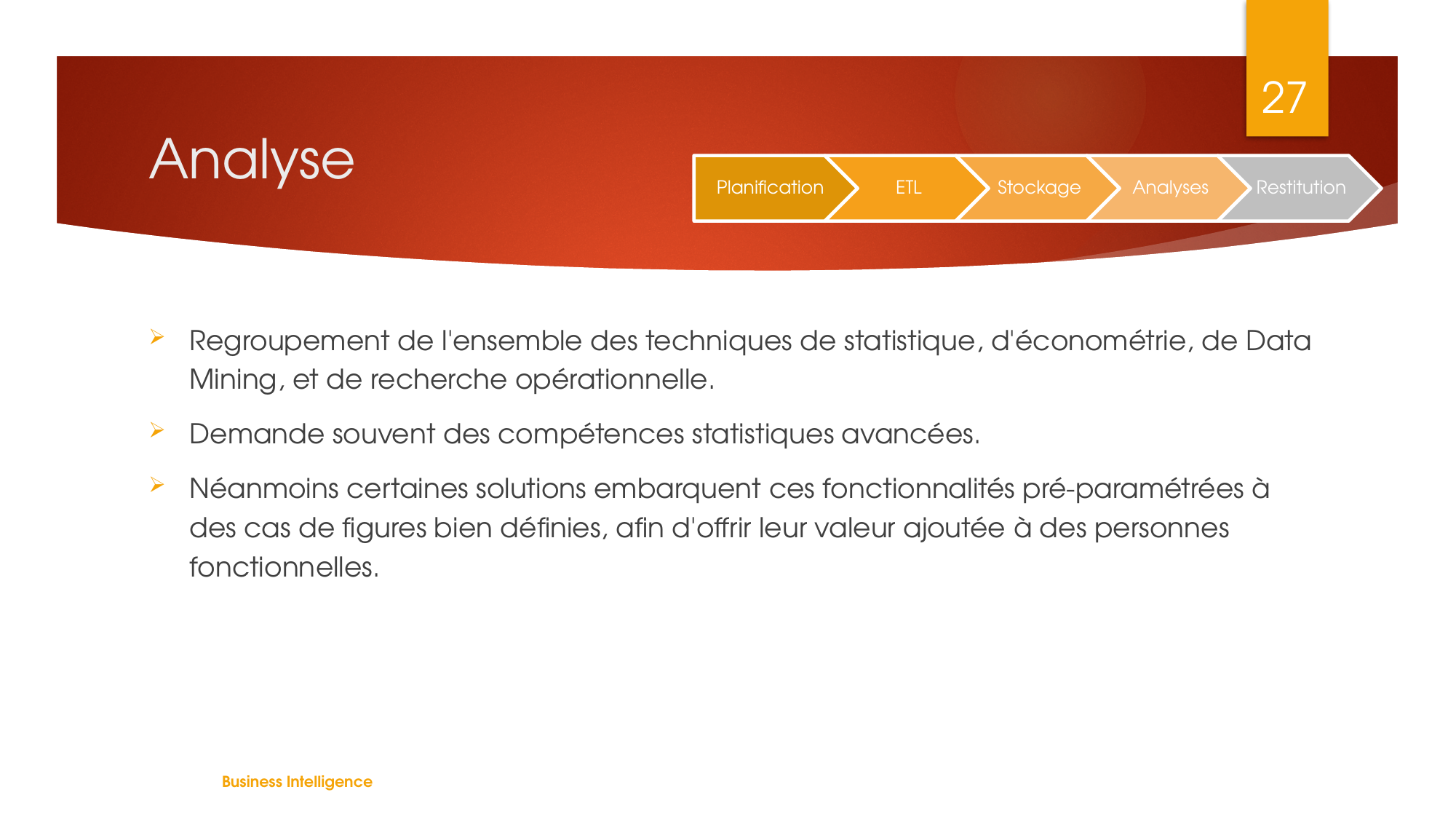

27
Planification
ETL
Stockage
Analyses
Restitution
# Analyse
Regroupement de l'ensemble des techniques de statistique, d'économétrie, de Data Mining, et de recherche opérationnelle.
Demande souvent des compétences statistiques avancées.
Néanmoins certaines solutions embarquent ces fonctionnalités pré-paramétrées à des cas de figures bien définies, afin d'offrir leur valeur ajoutée à des personnes fonctionnelles.

Business Intelligence